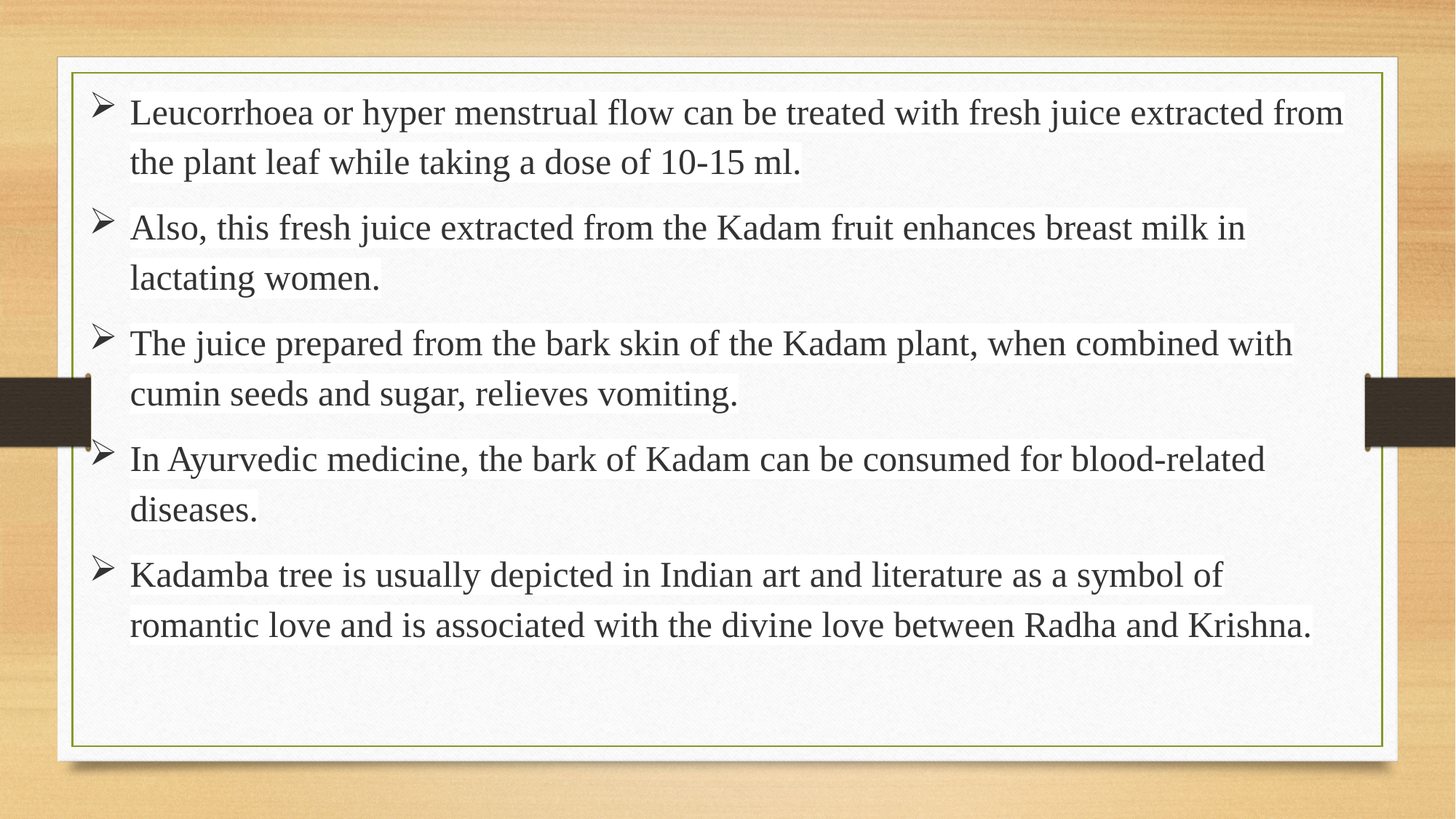

Leucorrhoea or hyper menstrual flow can be treated with fresh juice extracted from the plant leaf while taking a dose of 10-15 ml.
Also, this fresh juice extracted from the Kadam fruit enhances breast milk in lactating women.
The juice prepared from the bark skin of the Kadam plant, when combined with cumin seeds and sugar, relieves vomiting.
In Ayurvedic medicine, the bark of Kadam can be consumed for blood-related diseases.
Kadamba tree is usually depicted in Indian art and literature as a symbol of romantic love and is associated with the divine love between Radha and Krishna.